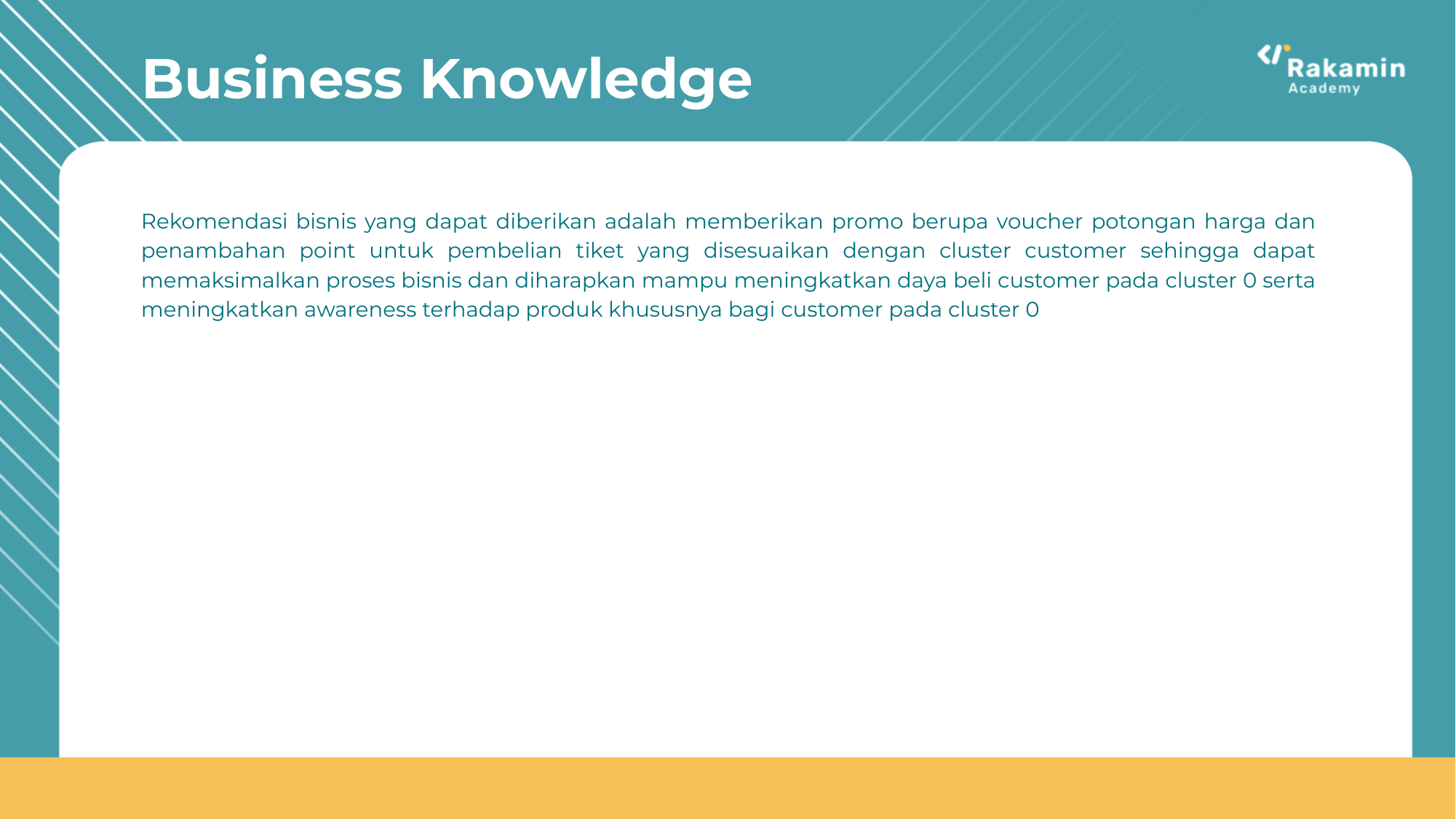

# Business Knowledge
Rekomendasi bisnis yang dapat diberikan adalah memberikan promo berupa voucher potongan harga dan penambahan point untuk pembelian tiket yang disesuaikan dengan cluster customer sehingga dapat memaksimalkan proses bisnis dan diharapkan mampu meningkatkan daya beli customer pada cluster 0 serta meningkatkan awareness terhadap produk khususnya bagi customer pada cluster 0